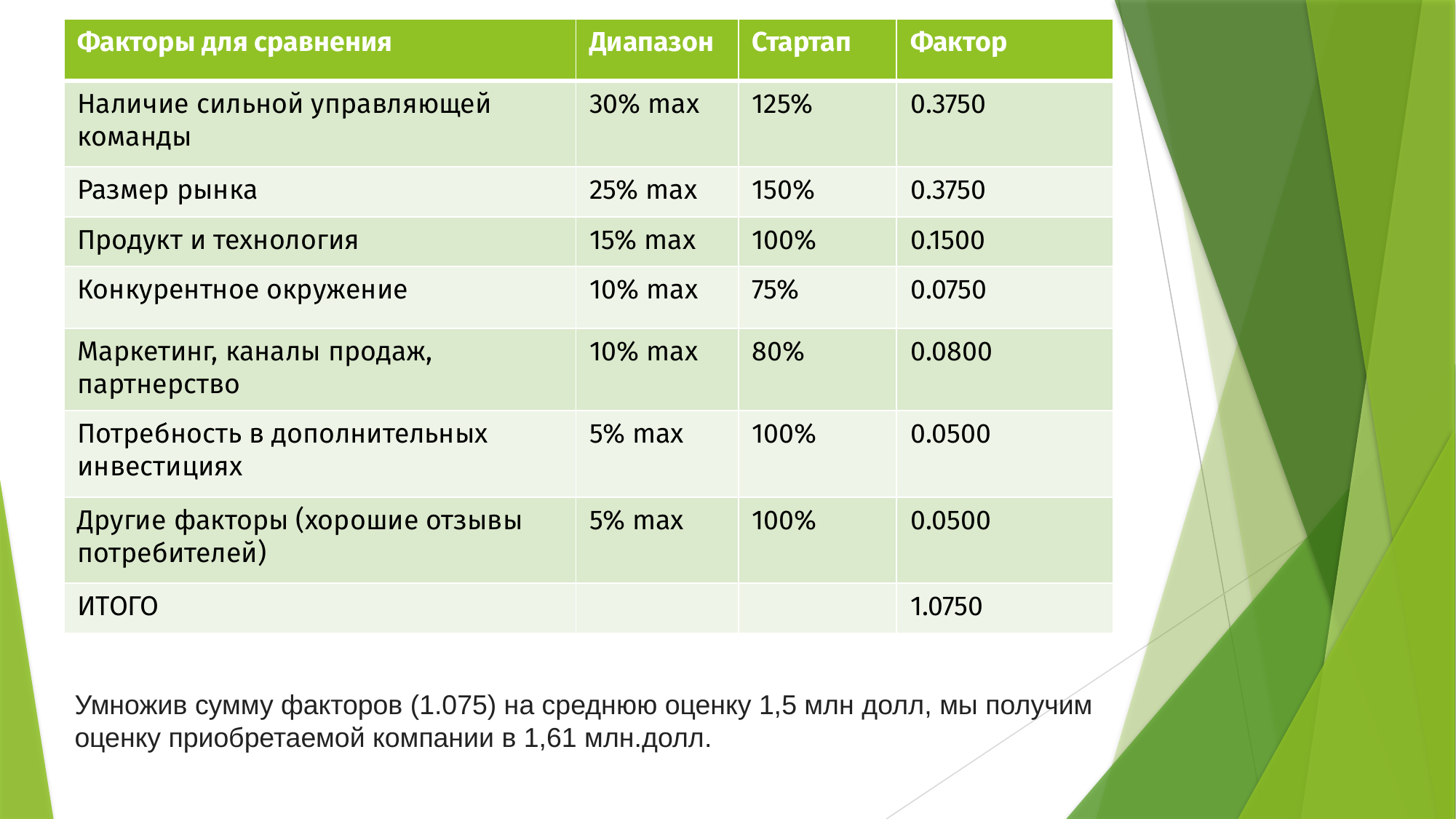

| Факторы для сравнения | Диапазон | Стартап | Фактор |
| --- | --- | --- | --- |
| Наличие сильной управляющей команды | 30% max | 125% | 0.3750 |
| Размер рынка | 25% max | 150% | 0.3750 |
| Продукт и технология | 15% max | 100% | 0.1500 |
| Конкурентное окружение | 10% max | 75% | 0.0750 |
| Маркетинг, каналы продаж, партнерство | 10% max | 80% | 0.0800 |
| Потребность в дополнительных инвестициях | 5% max | 100% | 0.0500 |
| Другие факторы (хорошие отзывы потребителей) | 5% max | 100% | 0.0500 |
| ИТОГО |  |  | 1.0750 |

Умножив сумму факторов (1.075) на среднюю оценку 1,5 млн долл, мы получим оценку приобретаемой компании в 1,61 млн.долл.